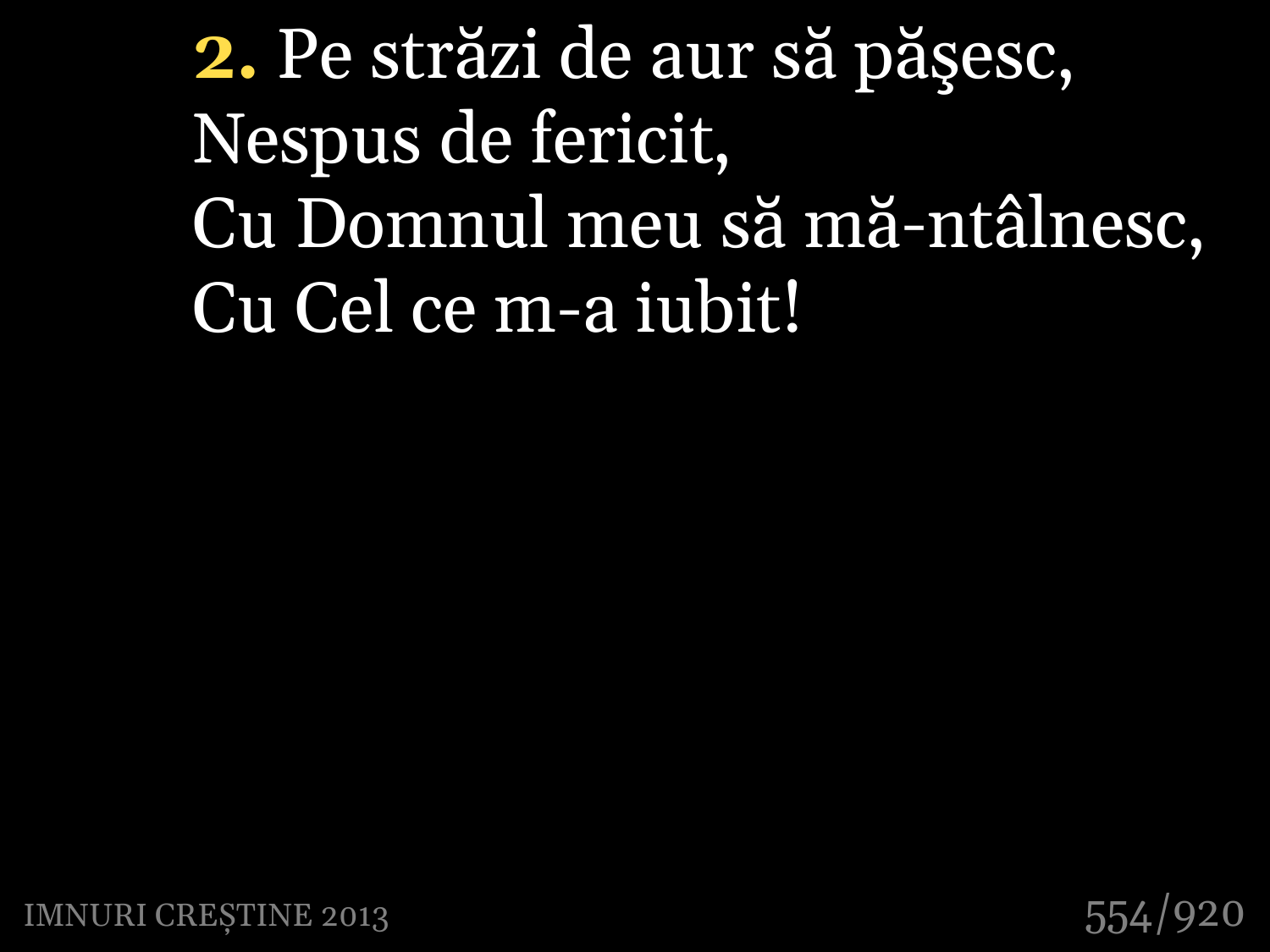

2. Pe străzi de aur să păşesc,
Nespus de fericit,
Cu Domnul meu să mă-ntâlnesc,
Cu Cel ce m-a iubit!
554/920
IMNURI CREȘTINE 2013